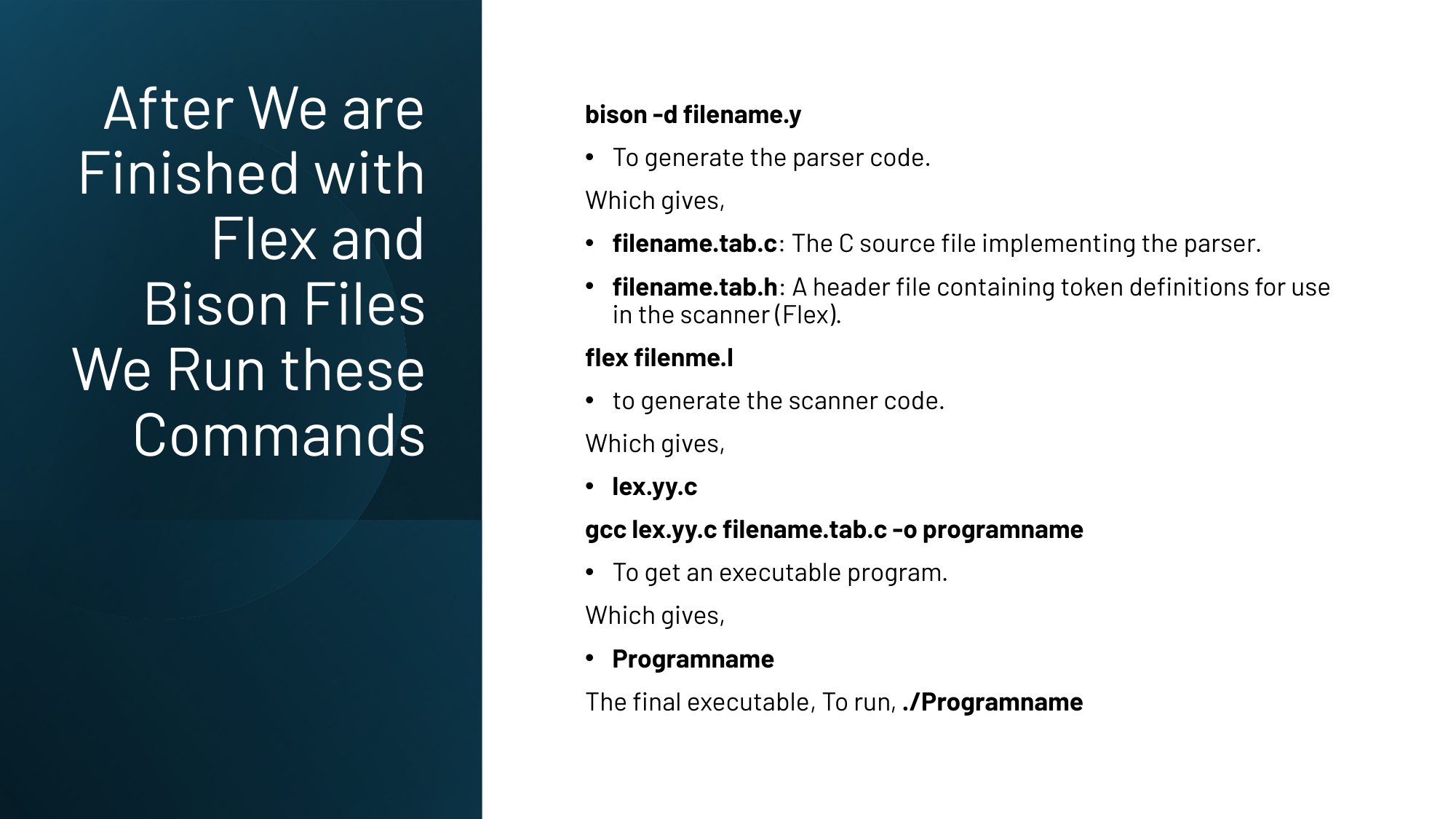

# After We are Finished with Flex and Bison Files We Run these Commands
bison -d filename.y
To generate the parser code.
Which gives,
filename.tab.c: The C source file implementing the parser.
filename.tab.h: A header file containing token definitions for use in the scanner (Flex).
flex filenme.l
to generate the scanner code.
Which gives,
lex.yy.c
gcc lex.yy.c filename.tab.c -o programname
To get an executable program.
Which gives,
Programname
The final executable, To run, ./Programname